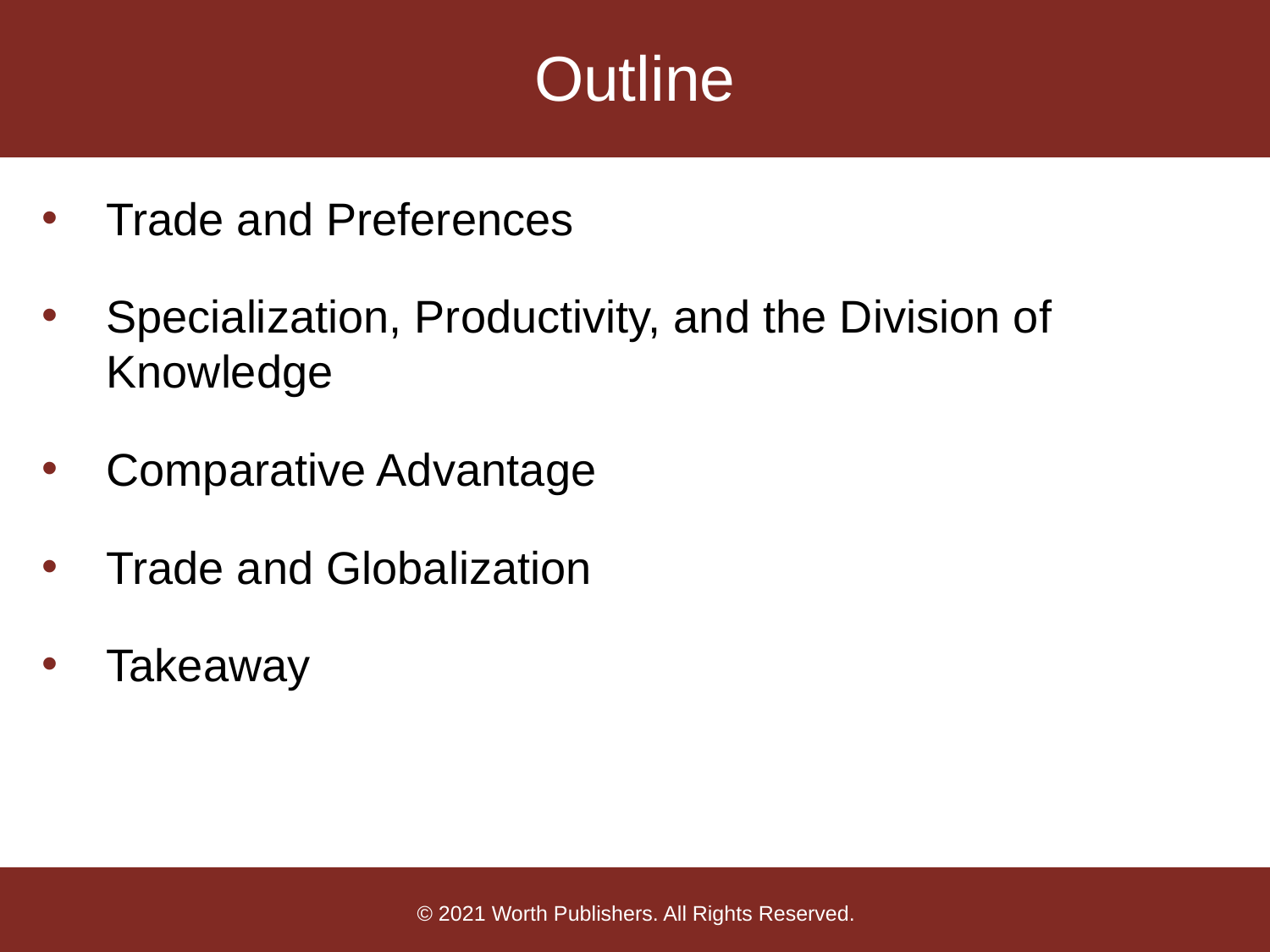

# Outline
Trade and Preferences
Specialization, Productivity, and the Division of Knowledge
Comparative Advantage
Trade and Globalization
Takeaway